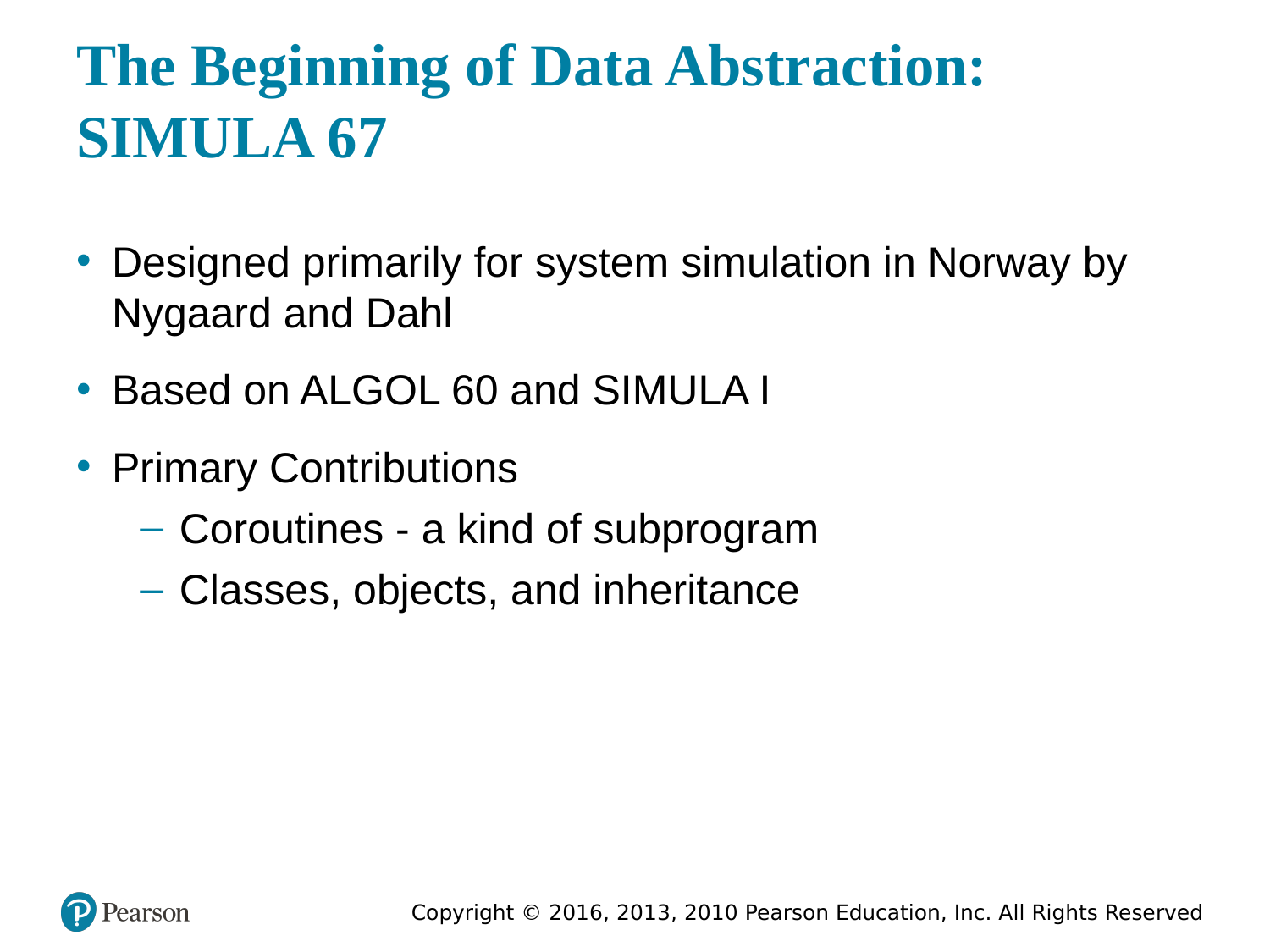

# The Beginning of Data Abstraction: SIMULA 67
Designed primarily for system simulation in Norway by Nygaard and Dahl
Based on ALGOL 60 and SIMULA I
Primary Contributions
Coroutines - a kind of subprogram
Classes, objects, and inheritance